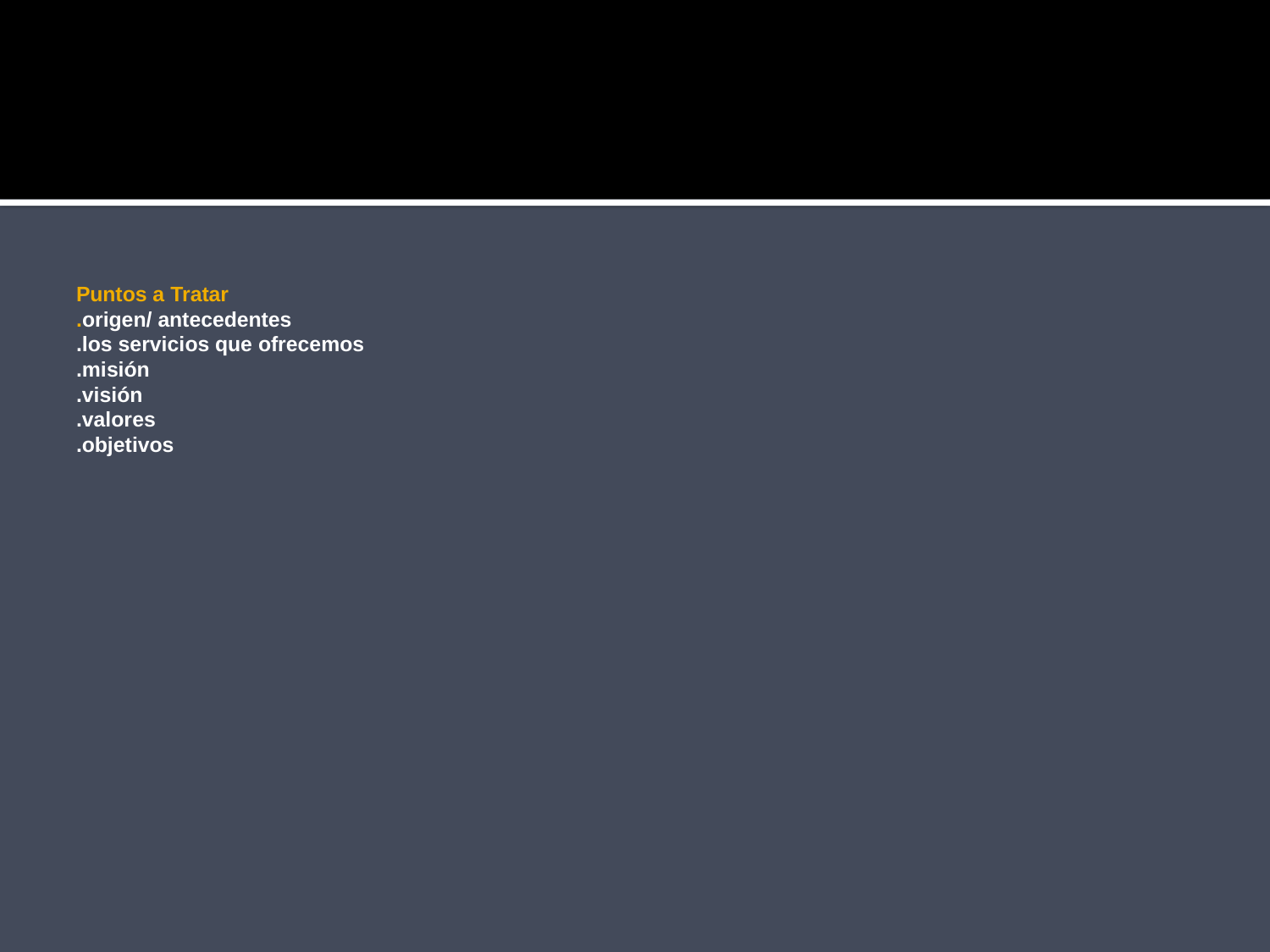

# Puntos a Tratar .origen/ antecedentes .los servicios que ofrecemos .misión .visión .valores .objetivos